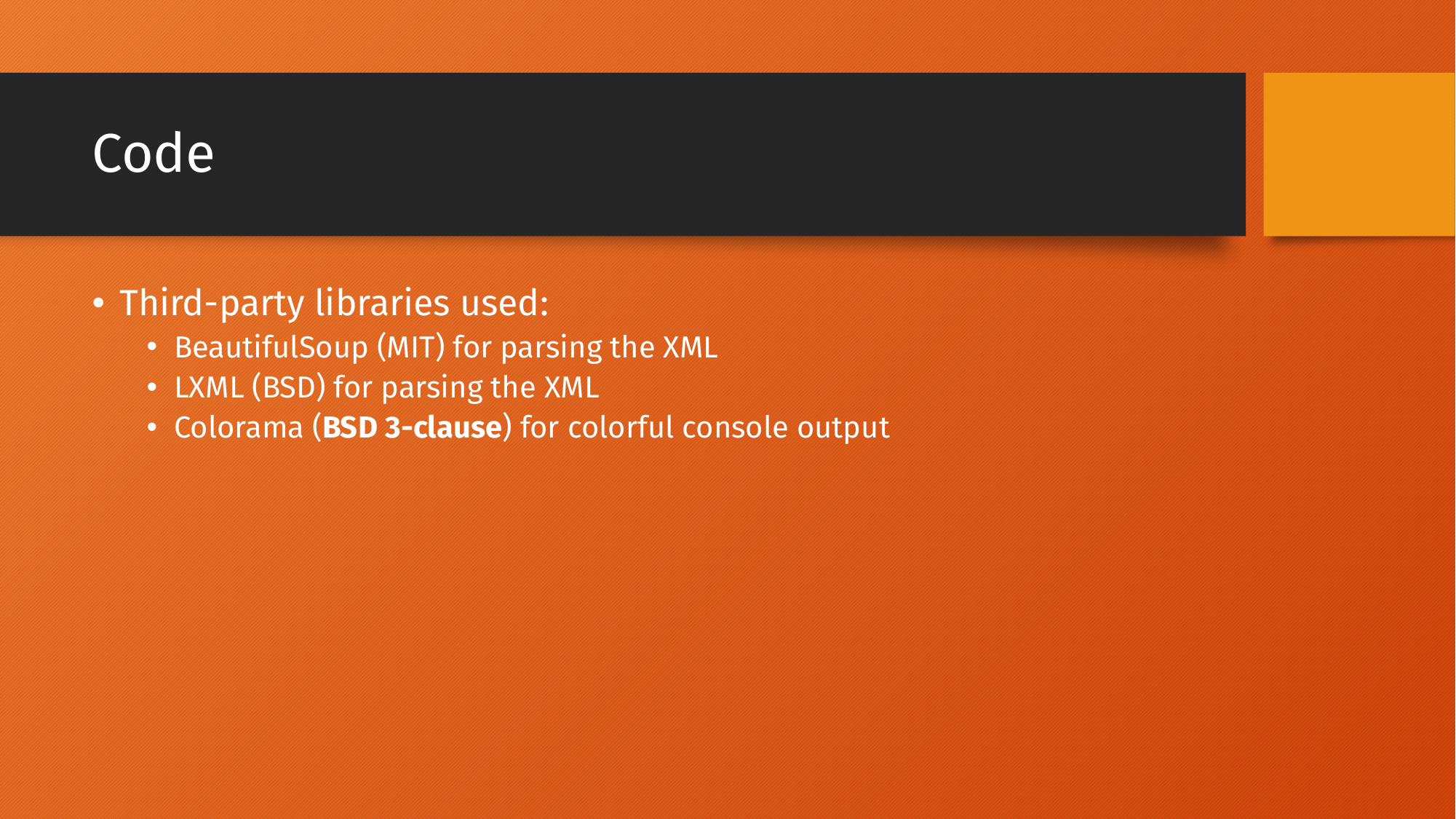

# Code
Third-party libraries used:
BeautifulSoup (MIT) for parsing the XML
LXML (BSD) for parsing the XML
Colorama (BSD 3-clause) for colorful console output